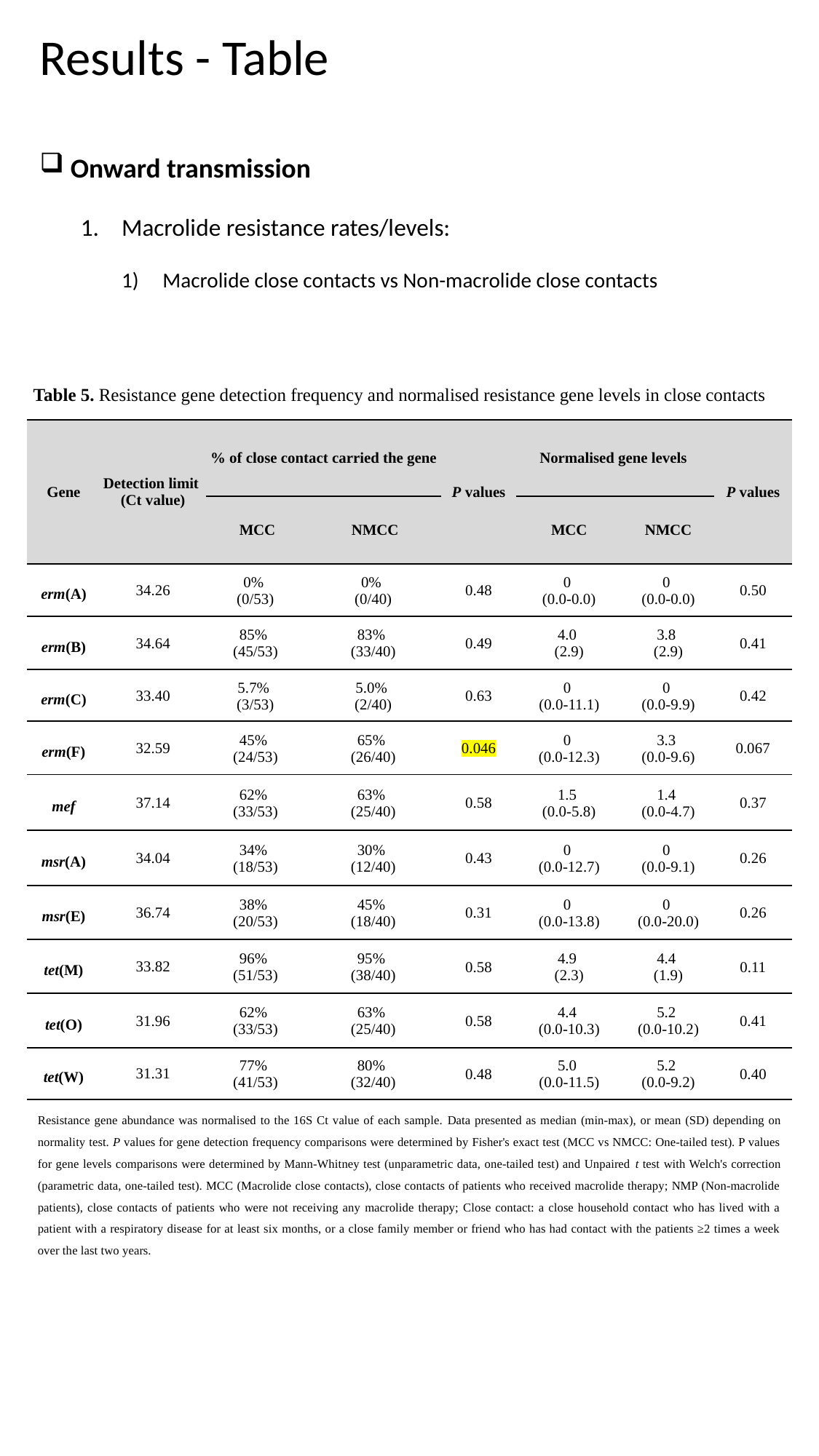

Results - Table
 Onward transmission
Macrolide resistance rates/levels:
Macrolide close contacts vs Non-macrolide close contacts
Table 5. Resistance gene detection frequency and normalised resistance gene levels in close contacts
| Gene | Detection limit (Ct value) | % of close contact carried the gene |  | P values | Normalised gene levels |  | P values |
| --- | --- | --- | --- | --- | --- | --- | --- |
|  |  | MCC | NMCC |  | MCC | NMCC |  |
| erm(A) | 34.26 | 0% (0/53) | 0% (0/40) | 0.48 | 0 (0.0-0.0) | 0 (0.0-0.0) | 0.50 |
| erm(B) | 34.64 | 85% (45/53) | 83% (33/40) | 0.49 | 4.0 (2.9) | 3.8 (2.9) | 0.41 |
| erm(C) | 33.40 | 5.7% (3/53) | 5.0% (2/40) | 0.63 | 0 (0.0-11.1) | 0 (0.0-9.9) | 0.42 |
| erm(F) | 32.59 | 45% (24/53) | 65% (26/40) | 0.046 | 0 (0.0-12.3) | 3.3 (0.0-9.6) | 0.067 |
| mef | 37.14 | 62% (33/53) | 63% (25/40) | 0.58 | 1.5 (0.0-5.8) | 1.4 (0.0-4.7) | 0.37 |
| msr(A) | 34.04 | 34% (18/53) | 30% (12/40) | 0.43 | 0 (0.0-12.7) | 0 (0.0-9.1) | 0.26 |
| msr(E) | 36.74 | 38% (20/53) | 45% (18/40) | 0.31 | 0 (0.0-13.8) | 0 (0.0-20.0) | 0.26 |
| tet(M) | 33.82 | 96% (51/53) | 95% (38/40) | 0.58 | 4.9 (2.3) | 4.4 (1.9) | 0.11 |
| tet(O) | 31.96 | 62% (33/53) | 63% (25/40) | 0.58 | 4.4 (0.0-10.3) | 5.2 (0.0-10.2) | 0.41 |
| tet(W) | 31.31 | 77% (41/53) | 80% (32/40) | 0.48 | 5.0 (0.0-11.5) | 5.2 (0.0-9.2) | 0.40 |
Resistance gene abundance was normalised to the 16S Ct value of each sample. Data presented as median (min-max), or mean (SD) depending on normality test. P values for gene detection frequency comparisons were determined by Fisher's exact test (MCC vs NMCC: One-tailed test). P values for gene levels comparisons were determined by Mann-Whitney test (unparametric data, one-tailed test) and Unpaired t test with Welch's correction (parametric data, one-tailed test). MCC (Macrolide close contacts), close contacts of patients who received macrolide therapy; NMP (Non-macrolide patients), close contacts of patients who were not receiving any macrolide therapy; Close contact: a close household contact who has lived with a patient with a respiratory disease for at least six months, or a close family member or friend who has had contact with the patients ≥2 times a week over the last two years.